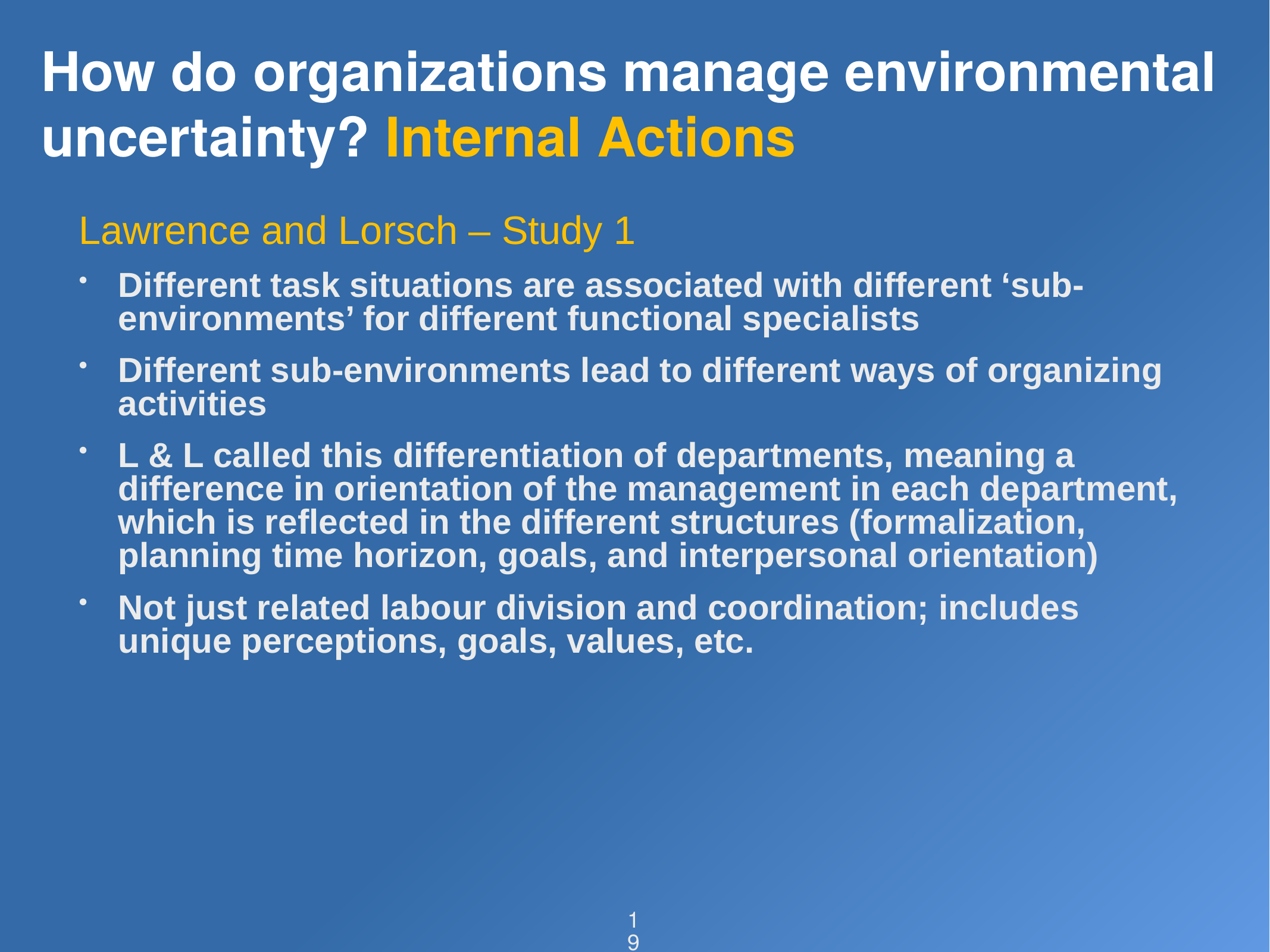

# How do organizations manage environmental uncertainty? Internal Actions
Lawrence and Lorsch – Study 1
Different task situations are associated with different ‘sub-environments’ for different functional specialists
Different sub-environments lead to different ways of organizing activities
L & L called this differentiation of departments, meaning a difference in orientation of the management in each department, which is reflected in the different structures (formalization, planning time horizon, goals, and interpersonal orientation)
Not just related labour division and coordination; includes unique perceptions, goals, values, etc.
19